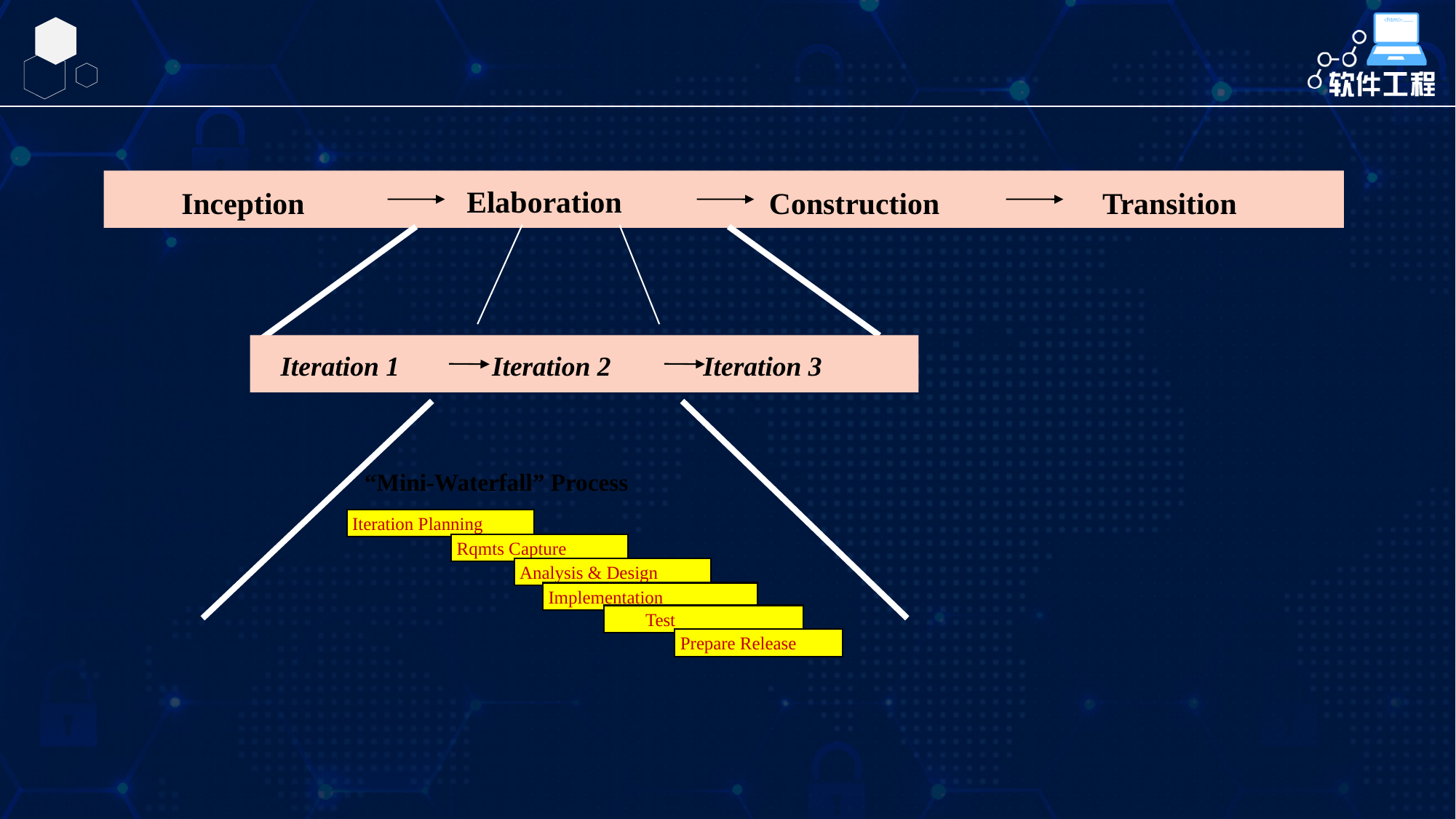

Inception
Elaboration
Construction
Transition

Iteration 1
Iteration 2
Iteration 3

“Mini-Waterfall” Process

Iteration Planning

Rqmts Capture

Analysis & Design

Implementation

        Test

Prepare Release